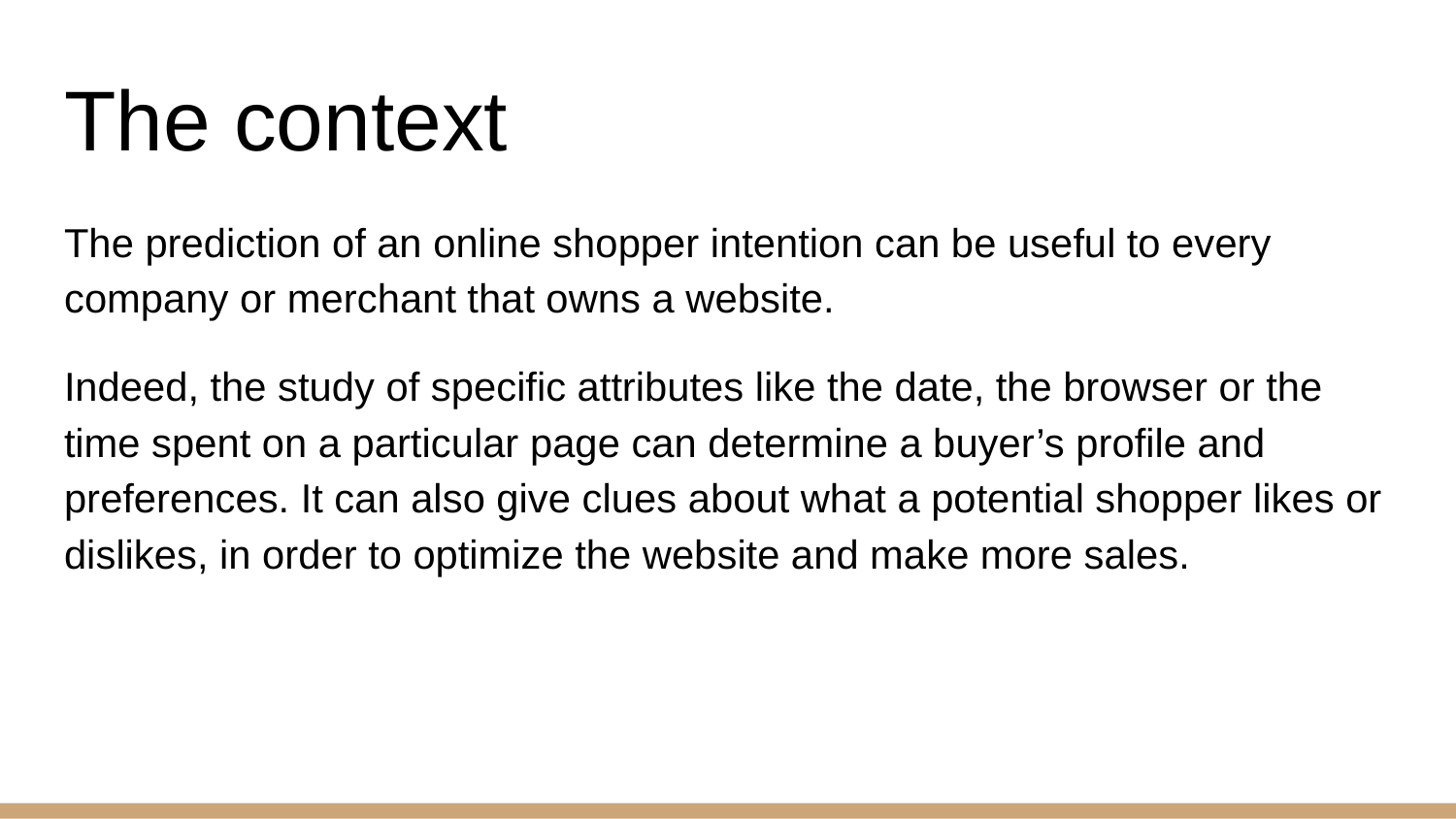

# The context
The prediction of an online shopper intention can be useful to every company or merchant that owns a website.
Indeed, the study of specific attributes like the date, the browser or the time spent on a particular page can determine a buyer’s profile and preferences. It can also give clues about what a potential shopper likes or dislikes, in order to optimize the website and make more sales.